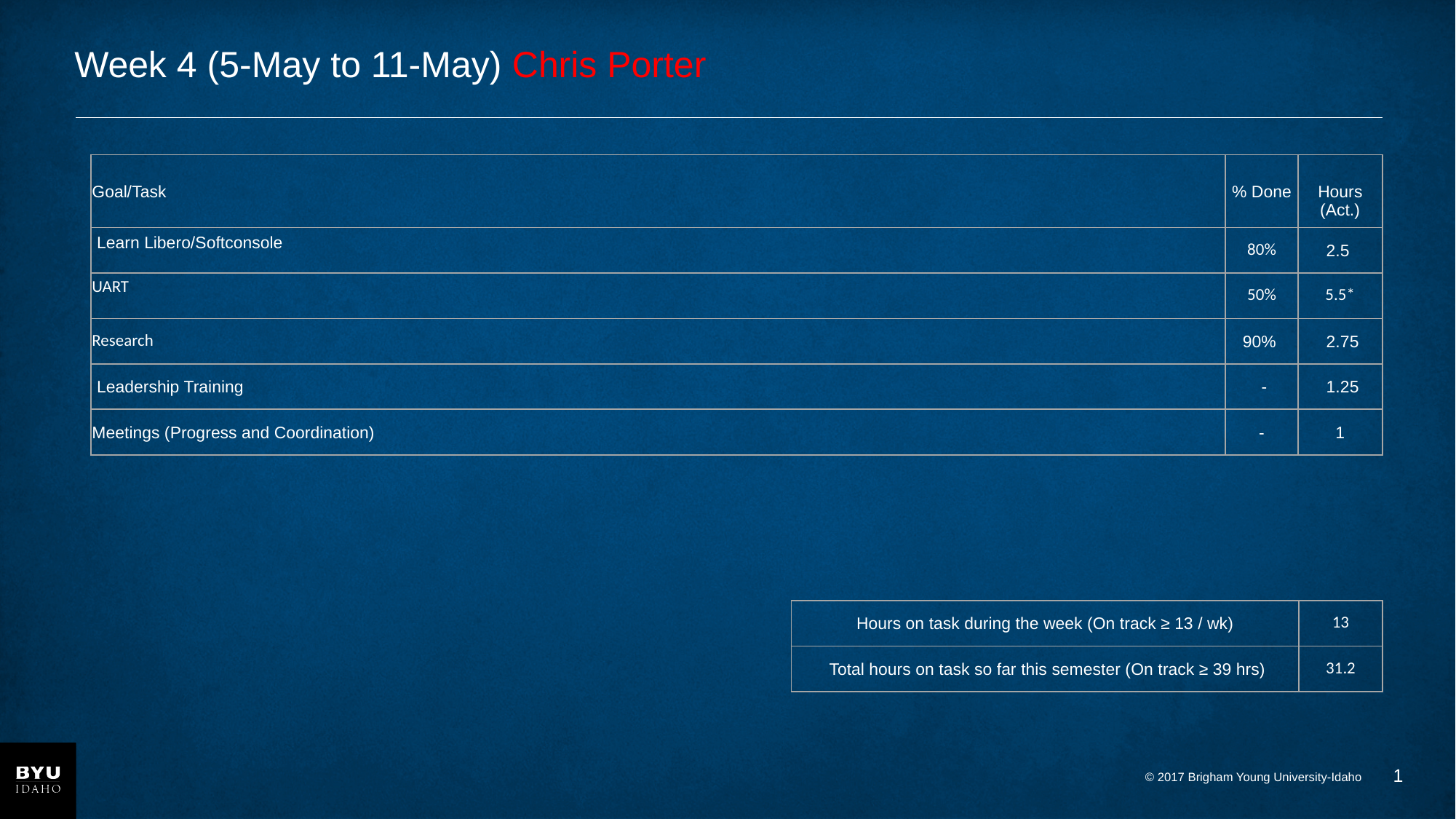

# Week 4 (5-May to 11-May) Chris Porter
| Goal/Task | % Done | Hours (Act.) |
| --- | --- | --- |
| Learn Libero/Softconsole | 80% | 2.5 |
| UART | 50% | 5.5\* |
| Research | 90% | 2.75 |
| Leadership Training | - | 1.25 |
| Meetings (Progress and Coordination) | - | 1 |
| Hours on task during the week (On track ≥ 13 / wk) | 13 |
| --- | --- |
| Total hours on task so far this semester (On track ≥ 39 hrs) | 31.2 |